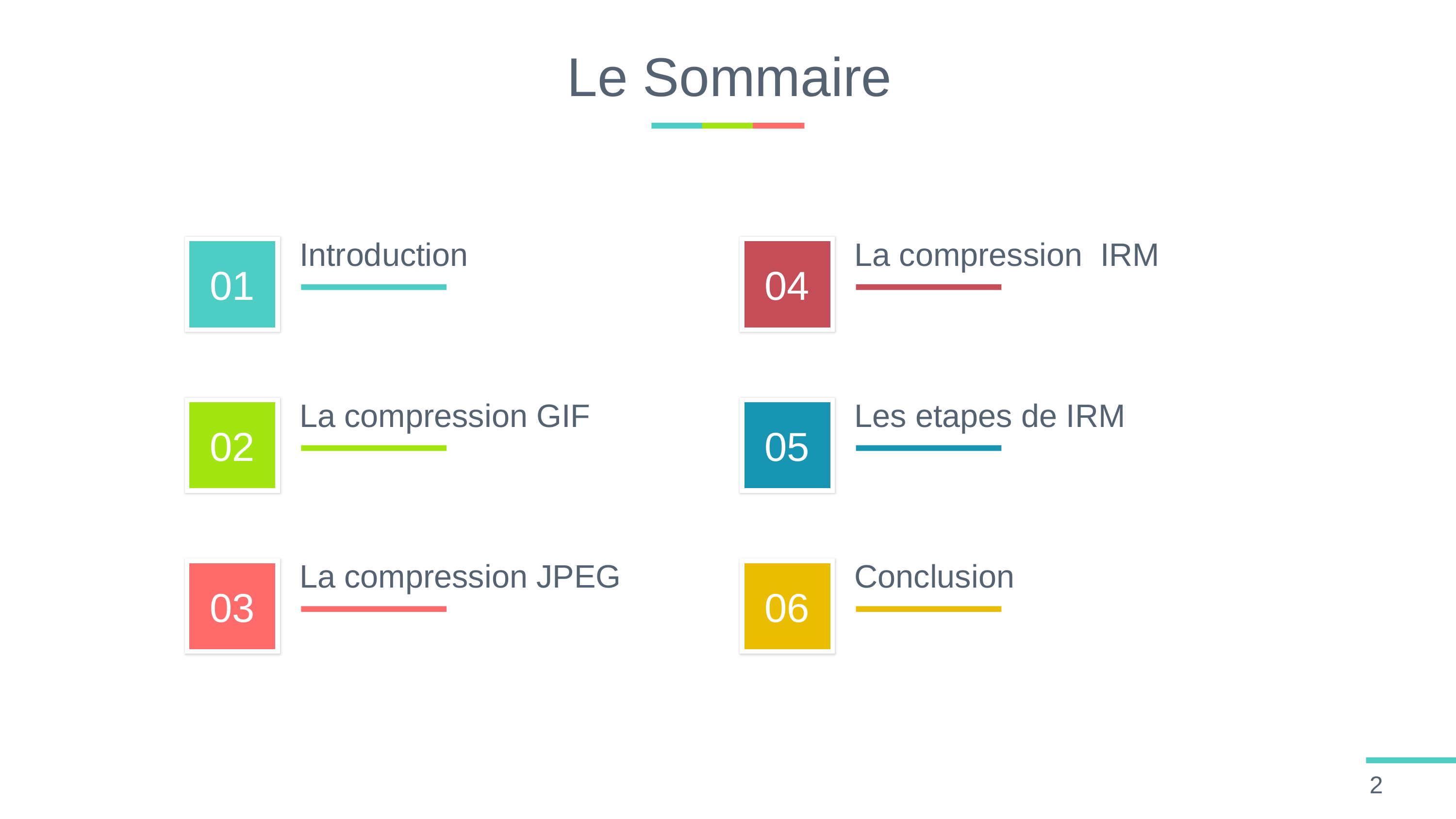

# Le Sommaire
Introduction
La compression  IRM
La compression GIF
Les etapes de IRM
La compression JPEG
Conclusion
2